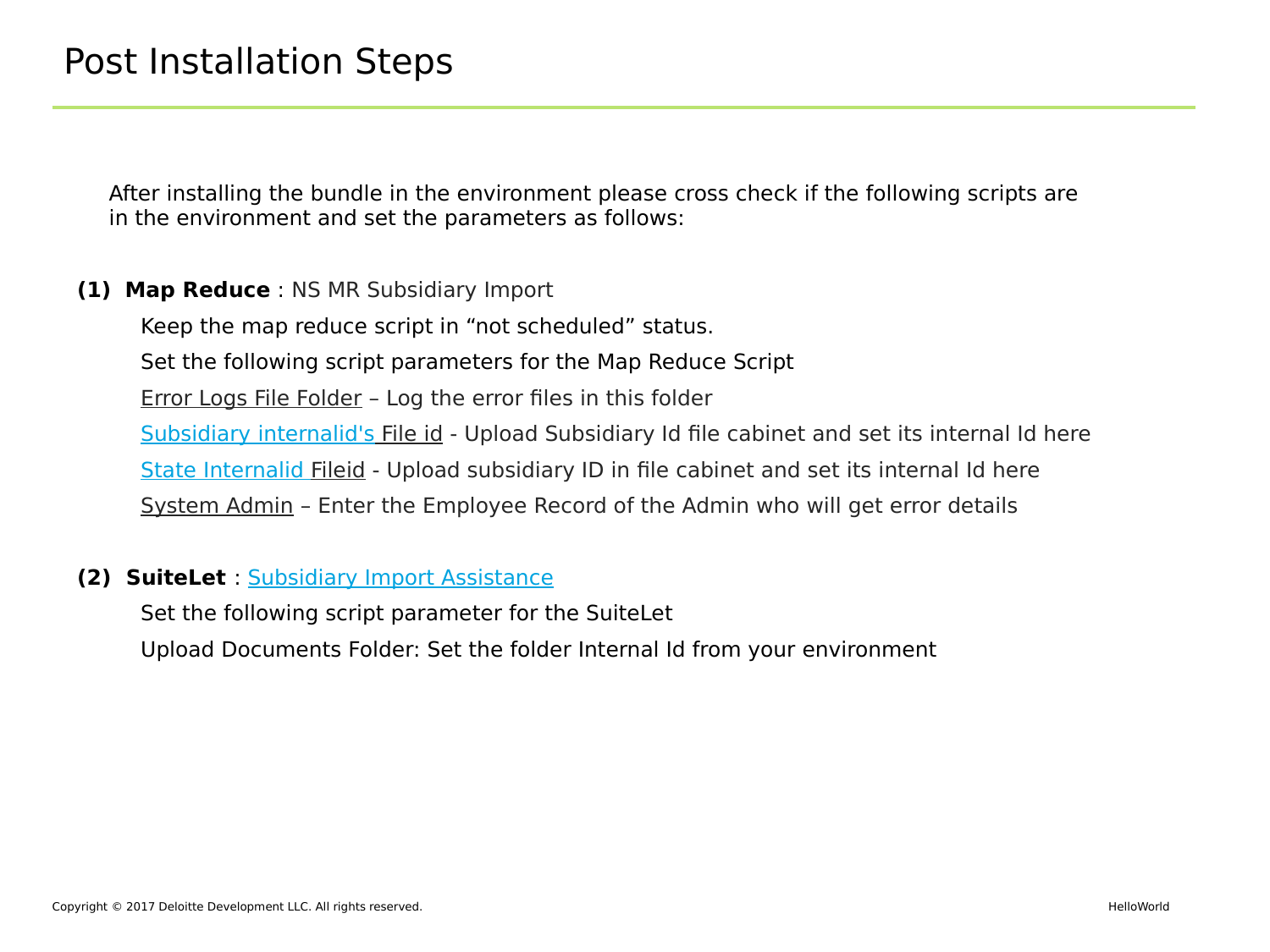

# Post Installation Steps
After installing the bundle in the environment please cross check if the following scripts are in the environment and set the parameters as follows:

Map Reduce : NS MR Subsidiary Import
Keep the map reduce script in “not scheduled” status.
Set the following script parameters for the Map Reduce Script
Error Logs File Folder – Log the error files in this folder
Subsidiary internalid's File id - Upload Subsidiary Id file cabinet and set its internal Id here
State Internalid Fileid - Upload subsidiary ID in file cabinet and set its internal Id here
System Admin – Enter the Employee Record of the Admin who will get error details

(2)  SuiteLet : Subsidiary Import Assistance
Set the following script parameter for the SuiteLet
Upload Documents Folder: Set the folder Internal Id from your environment